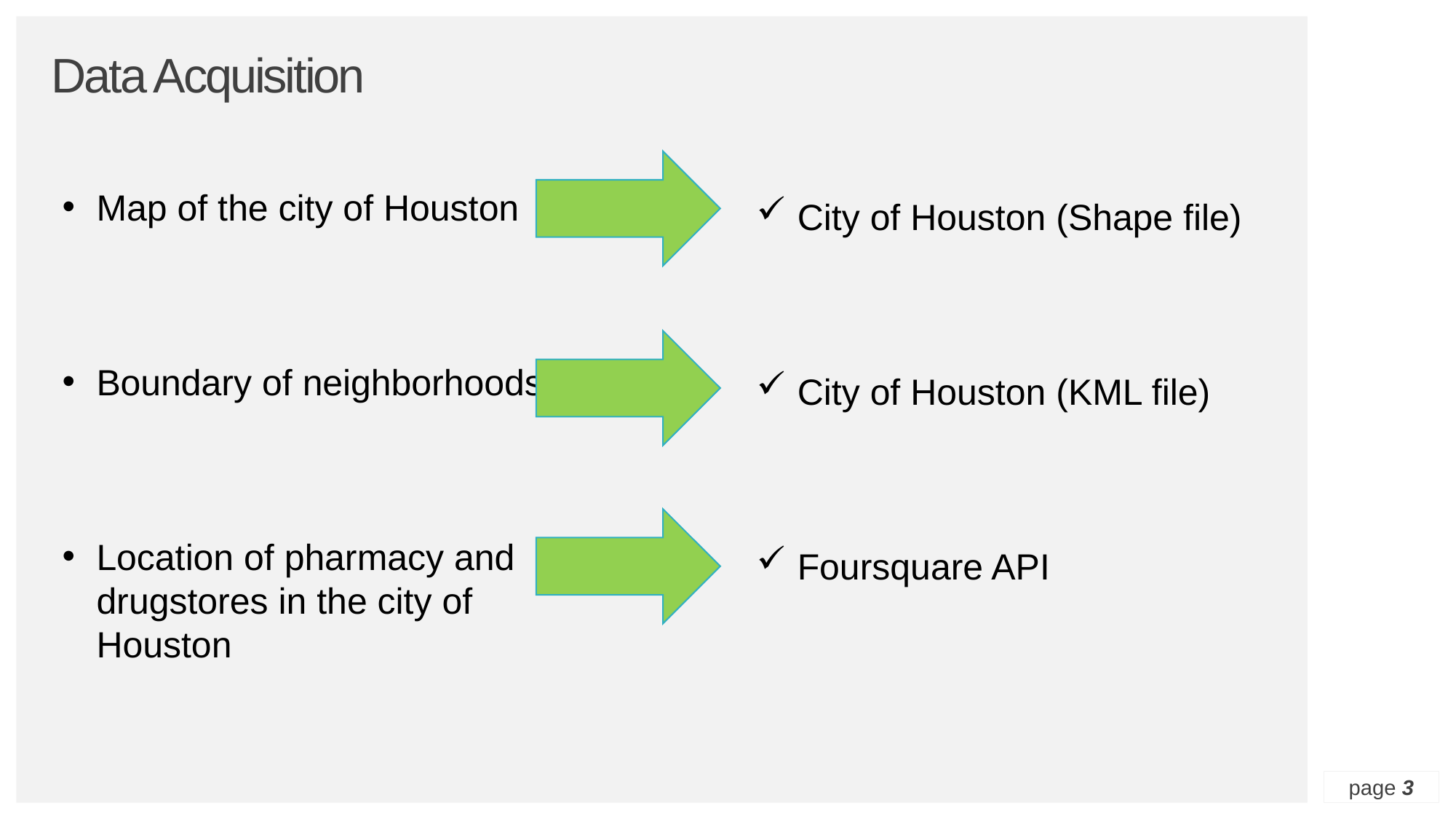

# Data Acquisition

Map of the city of Houston

Boundary of neighborhoods

Location of pharmacy and drugstores in the city of Houston

City of Houston (Shape file)

City of Houston (KML file)

Foursquare API

page 3